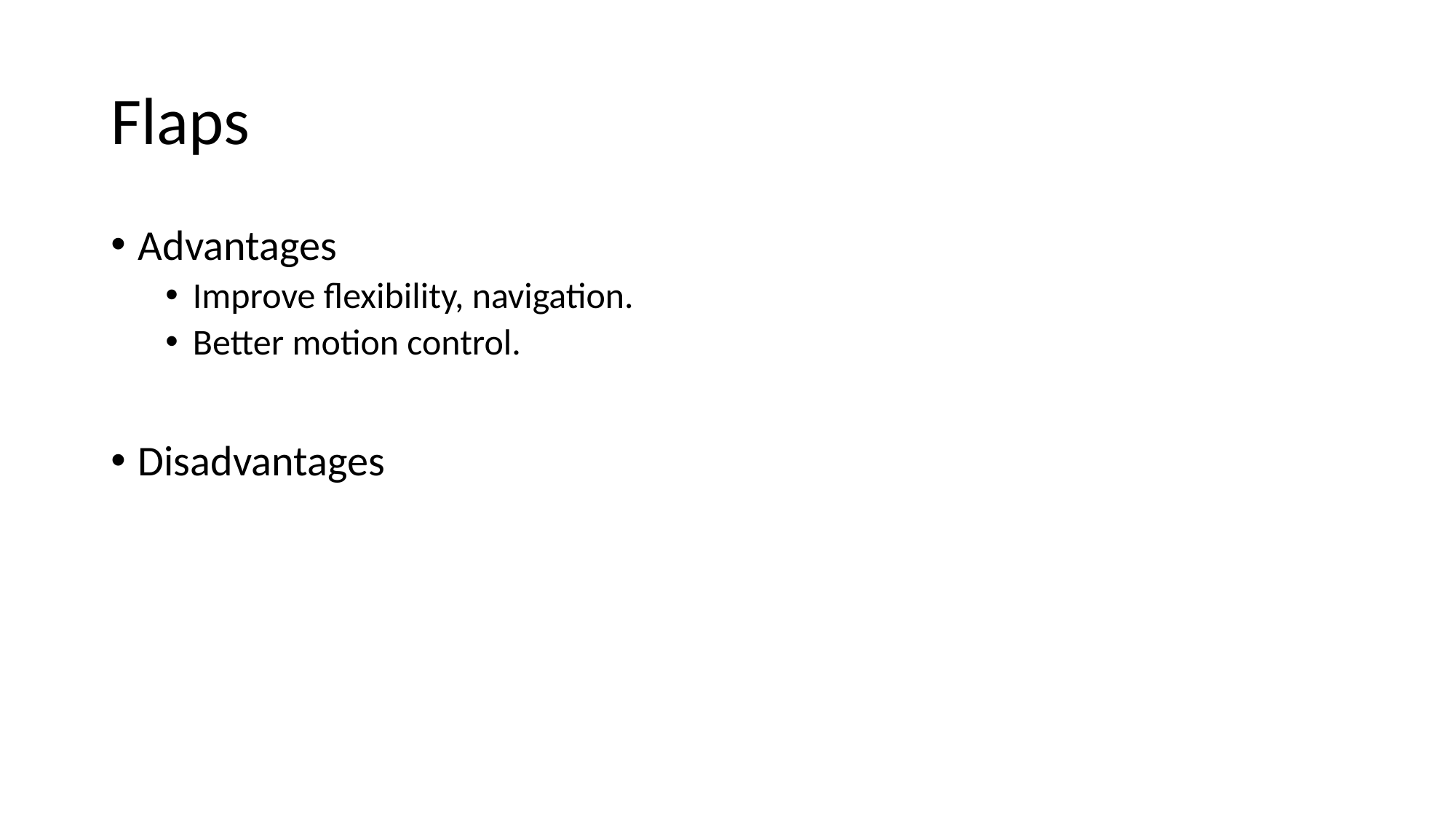

# Flaps
Advantages
Improve flexibility, navigation.
Better motion control.

Disadvantages